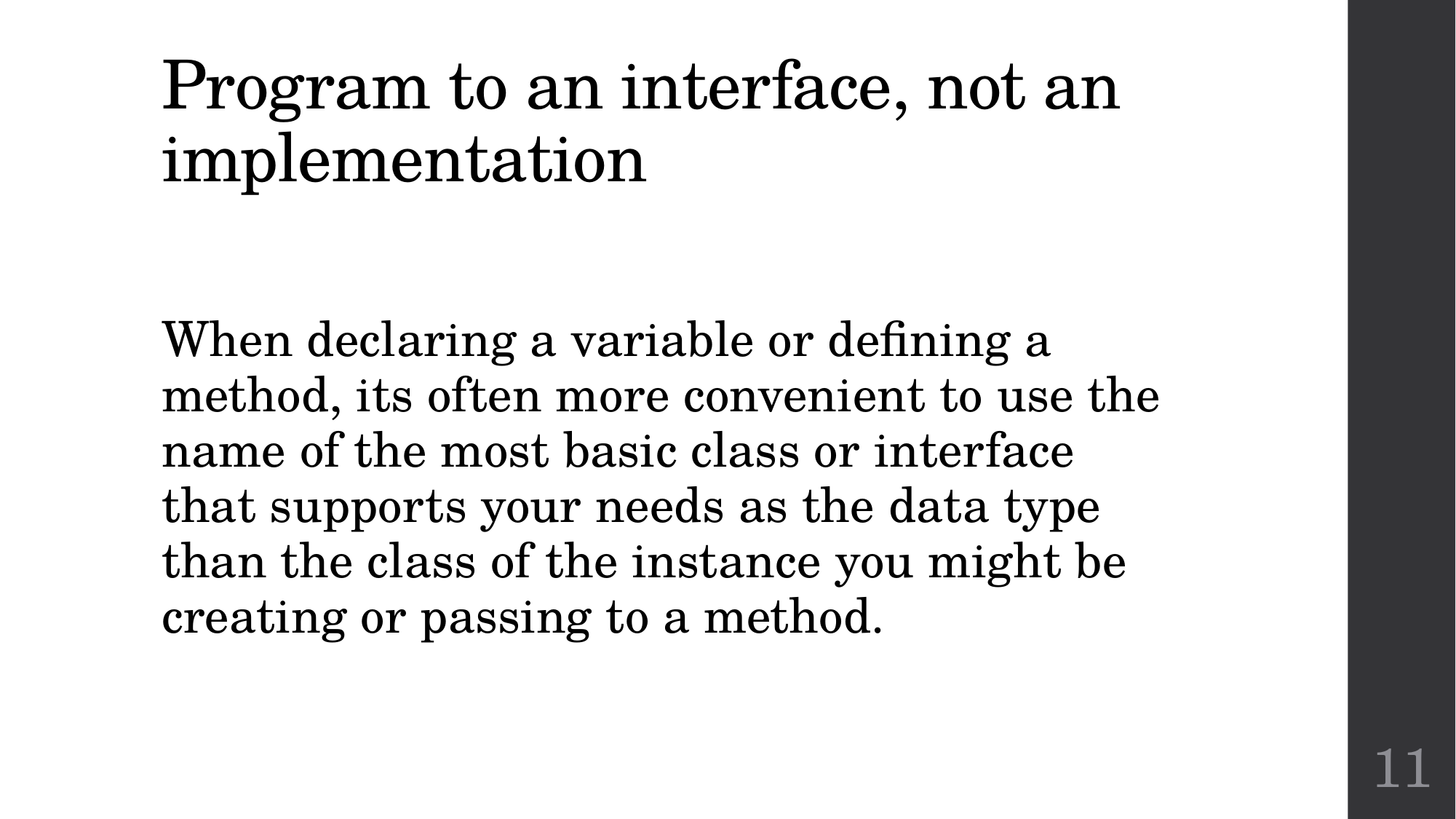

# Program to an interface, not an implementation
When declaring a variable or defining a method, its often more convenient to use the name of the most basic class or interface that supports your needs as the data type than the class of the instance you might be creating or passing to a method.
11